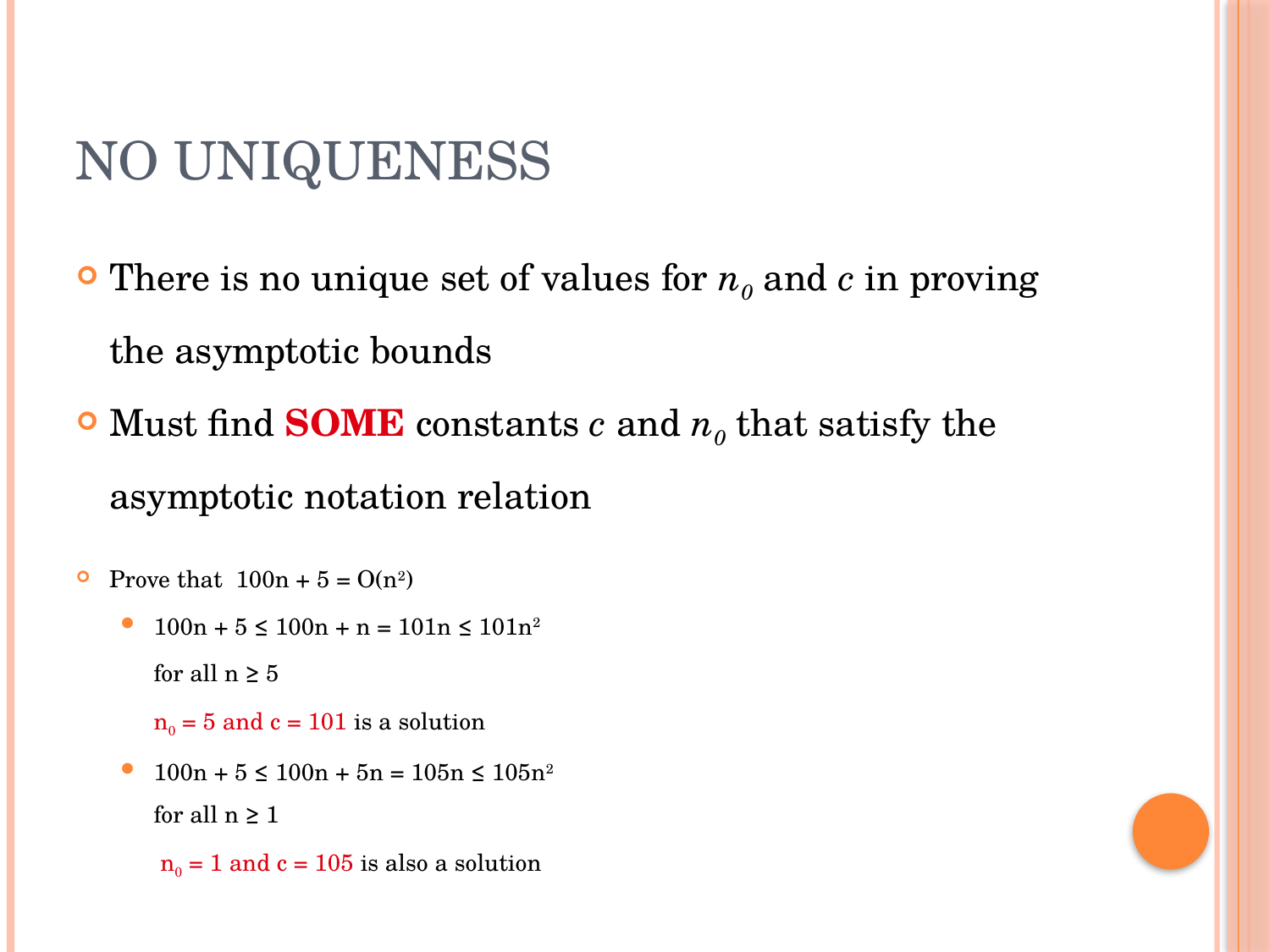

# No Uniqueness
There is no unique set of values for n0 and c in proving the asymptotic bounds
Must find SOME constants c and n0 that satisfy the asymptotic notation relation

Prove that  100n + 5 = O(n2)
100n + 5 ≤ 100n + n = 101n ≤ 101n2
				for all n ≥ 5
		n0 = 5 and c = 101 is a solution
100n + 5 ≤ 100n + 5n = 105n ≤ 105n2
			for all n ≥ 1
		 n0 = 1 and c = 105 is also a solution